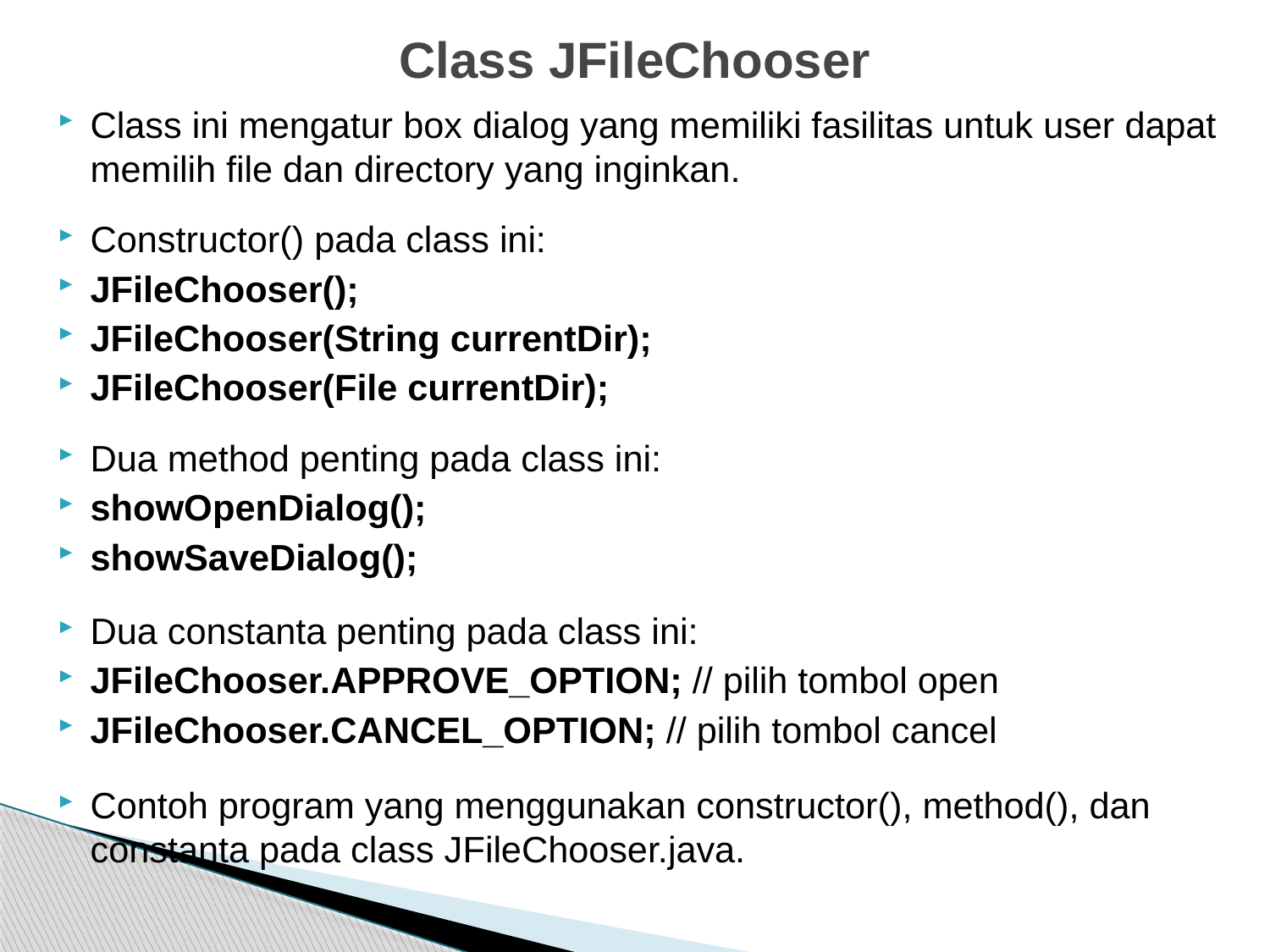

# Class JFileChooser
Class ini mengatur box dialog yang memiliki fasilitas untuk user dapat memilih file dan directory yang inginkan.

Constructor() pada class ini:
JFileChooser();
JFileChooser(String currentDir);
JFileChooser(File currentDir);

Dua method penting pada class ini:
showOpenDialog();
showSaveDialog();

Dua constanta penting pada class ini:
JFileChooser.APPROVE_OPTION; // pilih tombol open
JFileChooser.CANCEL_OPTION; // pilih tombol cancel

Contoh program yang menggunakan constructor(), method(), dan constanta pada class JFileChooser.java.